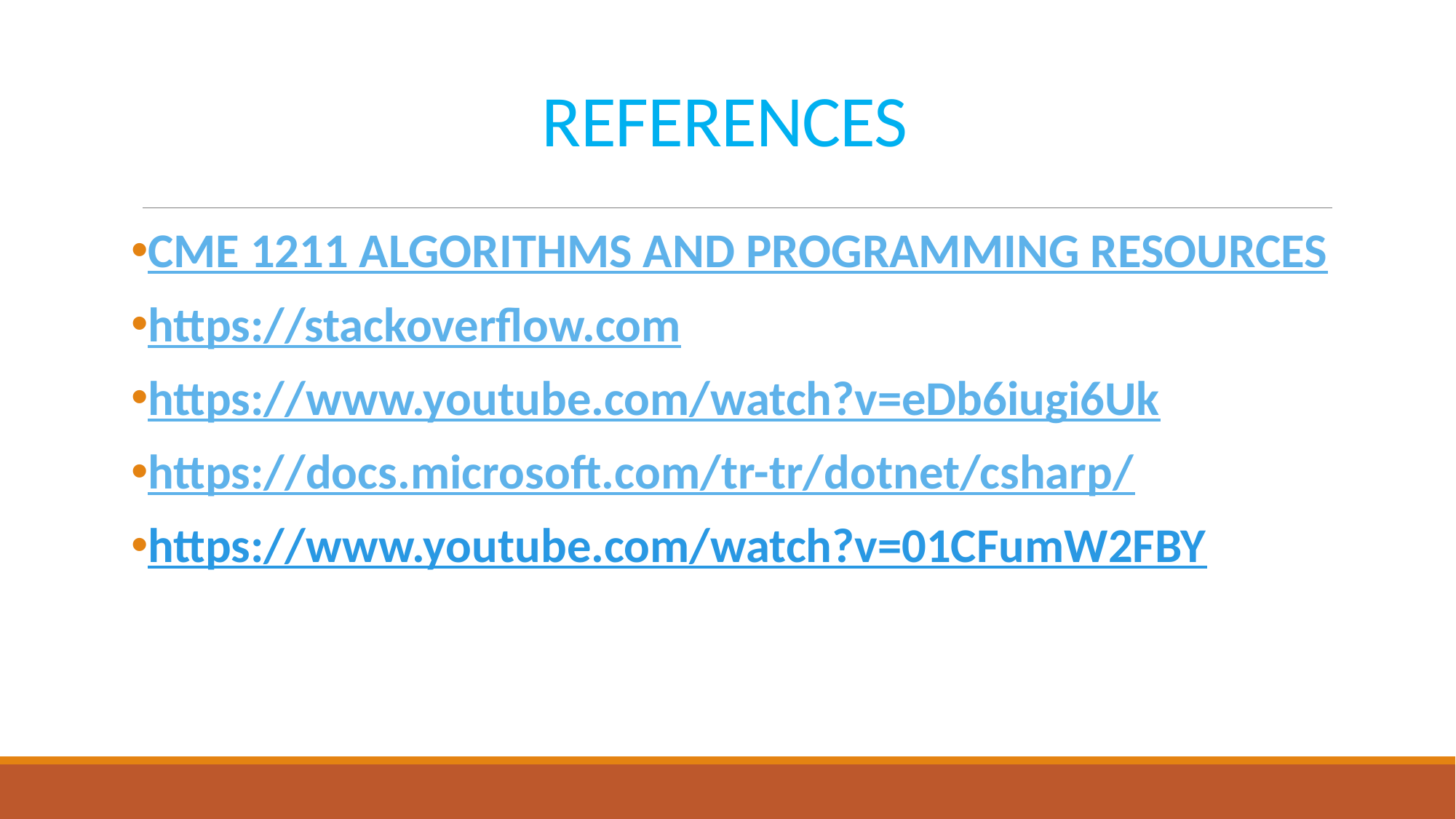

# REFERENCES
CME 1211 ALGORITHMS AND PROGRAMMING RESOURCES
https://stackoverflow.com
https://www.youtube.com/watch?v=eDb6iugi6Uk
https://docs.microsoft.com/tr-tr/dotnet/csharp/
https://www.youtube.com/watch?v=01CFumW2FBY